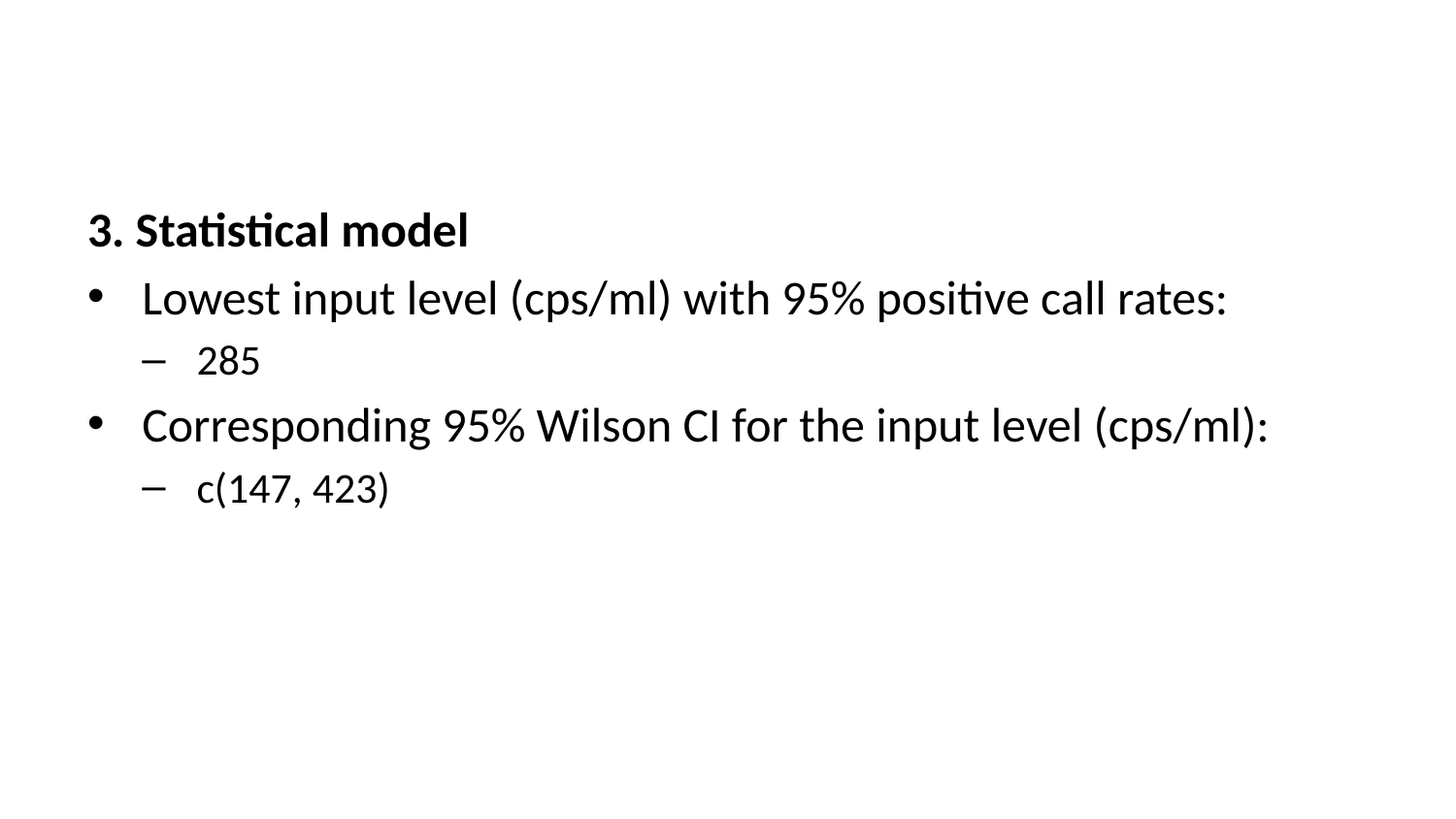

3. Statistical model
Lowest input level (cps/ml) with 95% positive call rates:
285
Corresponding 95% Wilson CI for the input level (cps/ml):
c(147, 423)